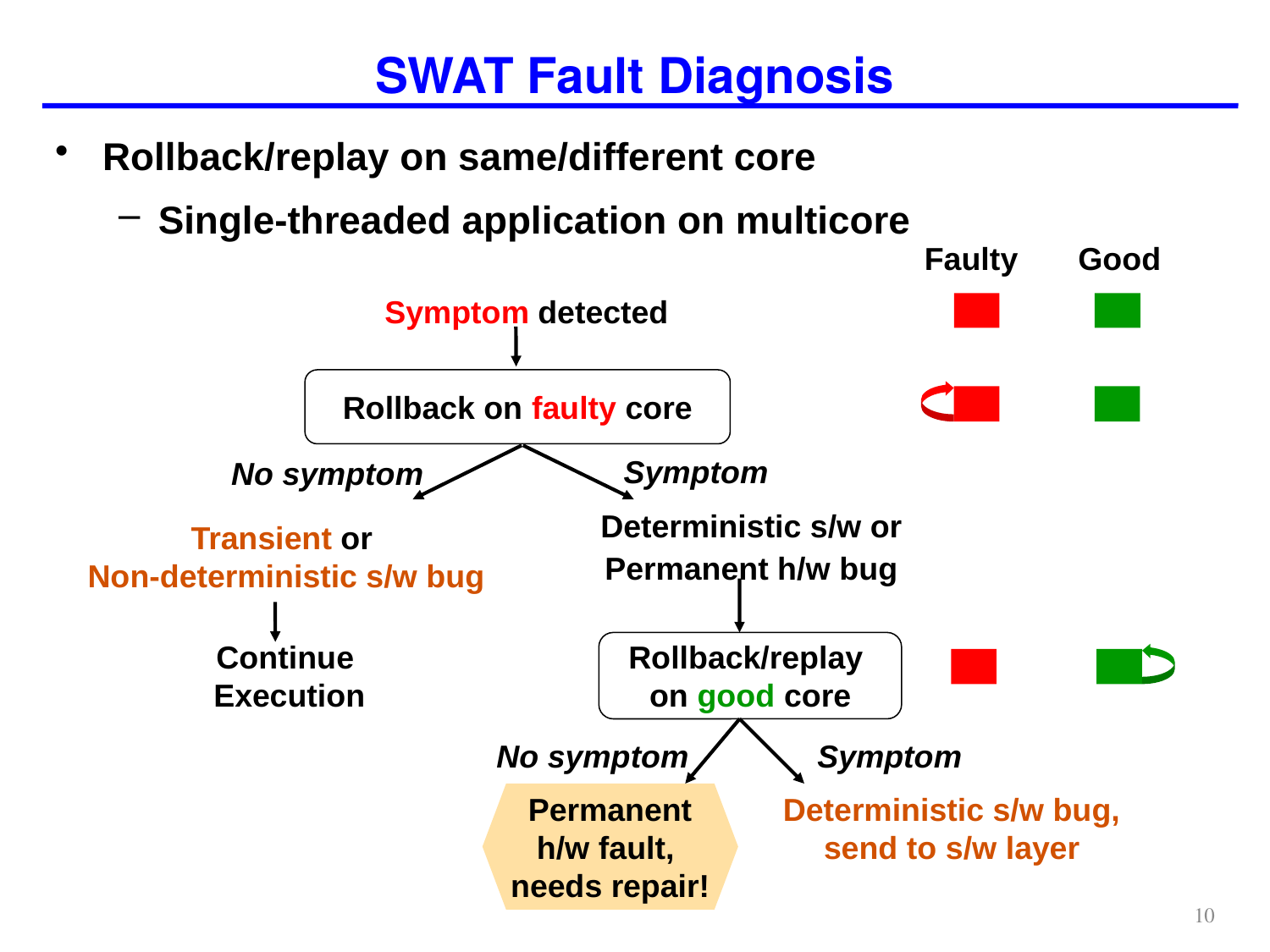

# SWAT Fault Diagnosis
Rollback/replay on same/different core
Single-threaded application on multicore
Faulty
Good
Symptom detected

Rollback on faulty core

Symptom
No symptom

Deterministic s/w or
Permanent h/w bug
Transient or
Non-deterministic s/w bug

Rollback/replay
on good core

Continue
Execution

No symptom
Symptom
Permanent
h/w fault,
needs repair!
Deterministic s/w bug, send to s/w layer
10